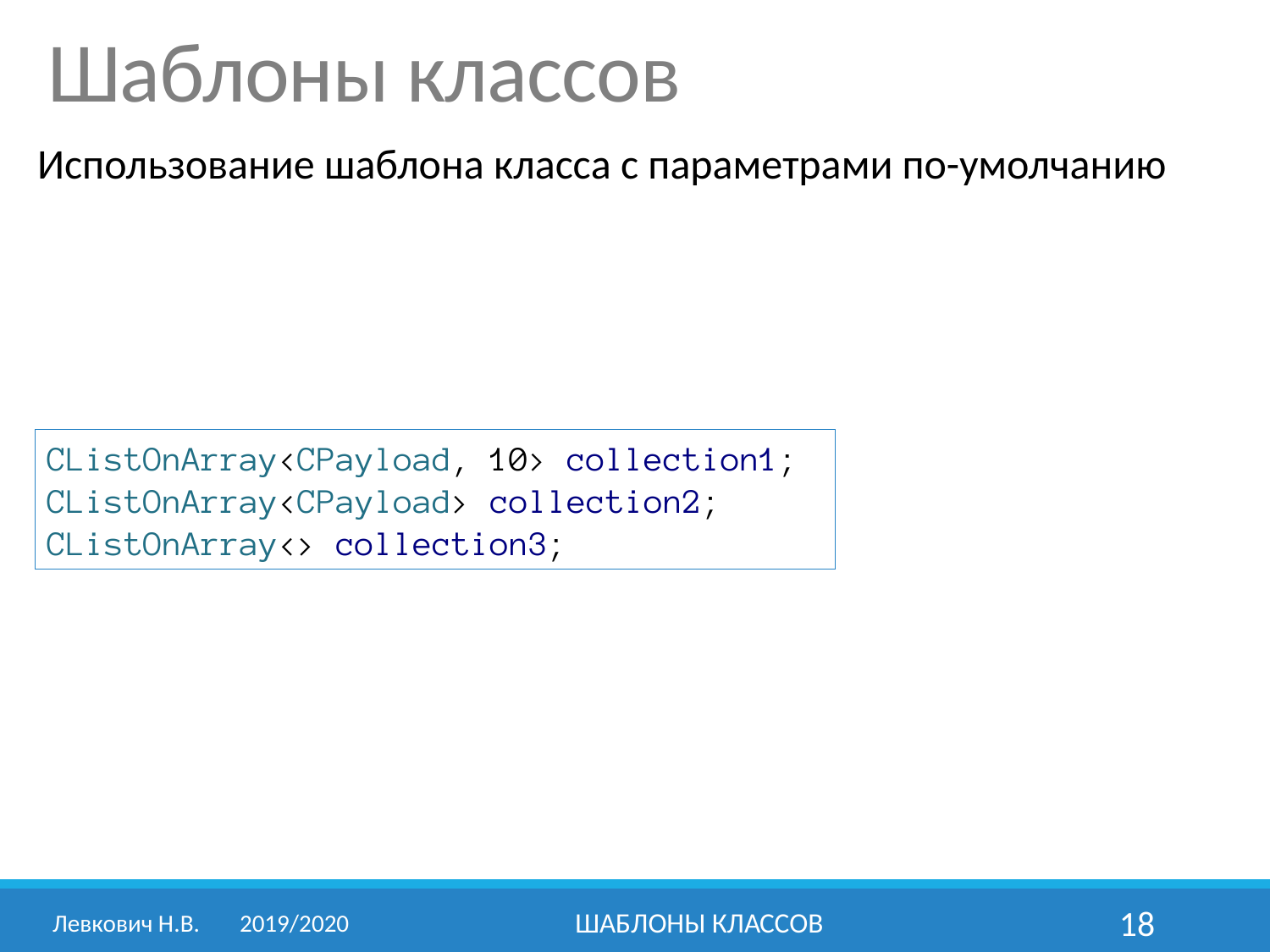

Шаблоны классов
Использование шаблона класса с параметрами по-умолчанию
CListOnArray<CPayload, 10> collection1;
CListOnArray<CPayload> collection2;
CListOnArray<> collection3;
Левкович Н.В. 	2019/2020
Шаблоны классов
18